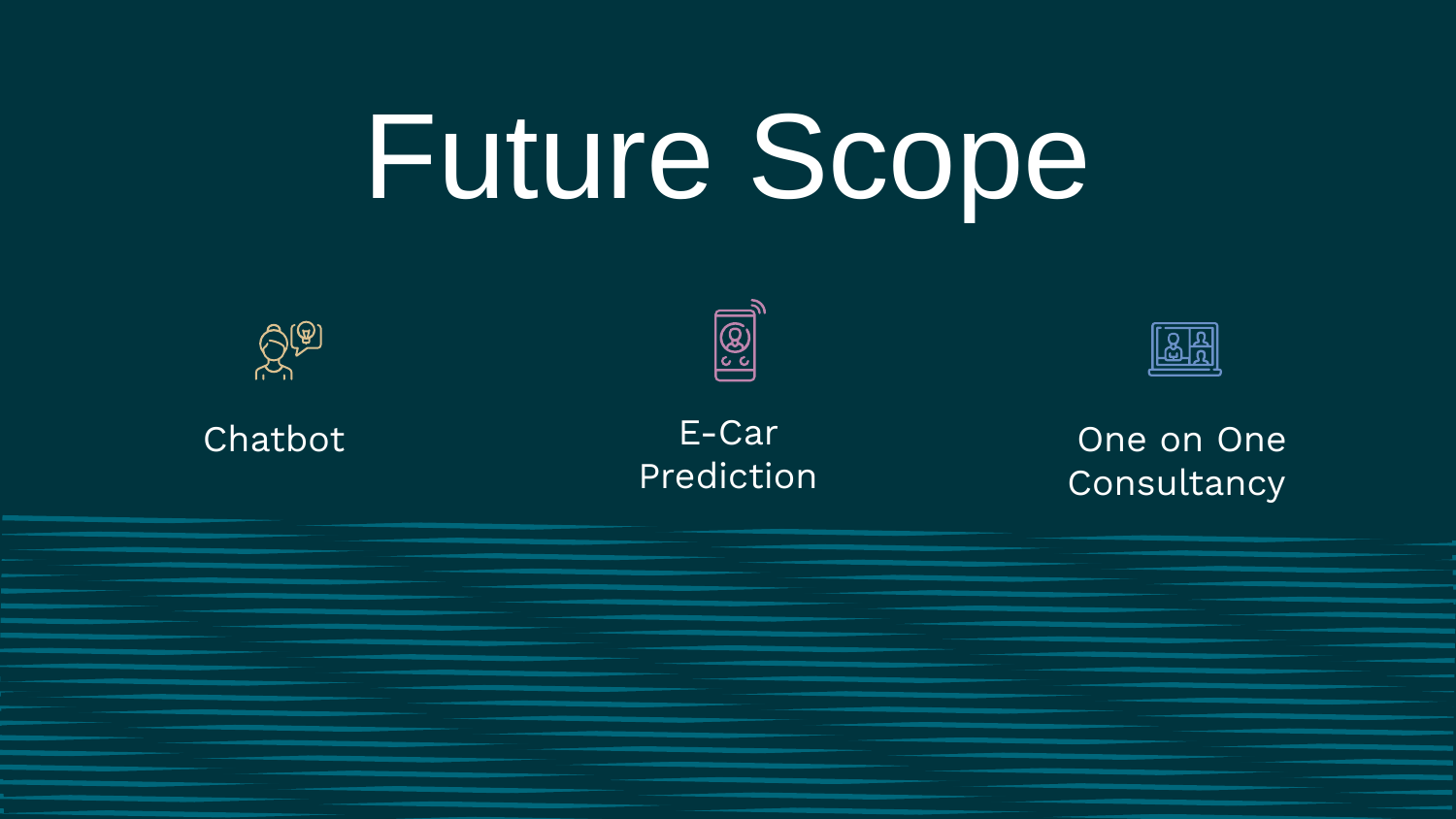

# Future Scope

E-Car Prediction
Chatbot
One on One Consultancy